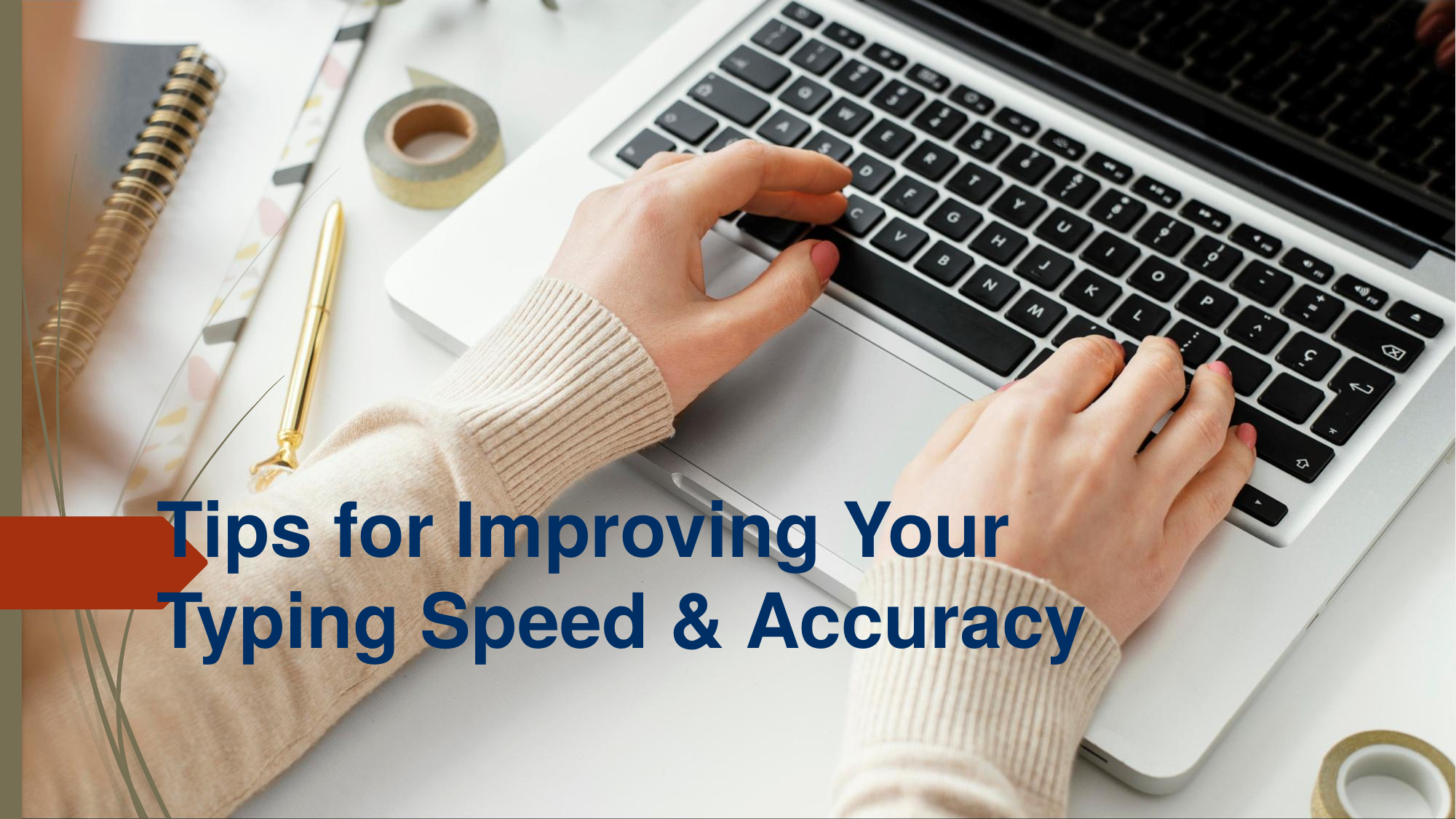

# Tips for Improving Your Typing Speed & Accuracy